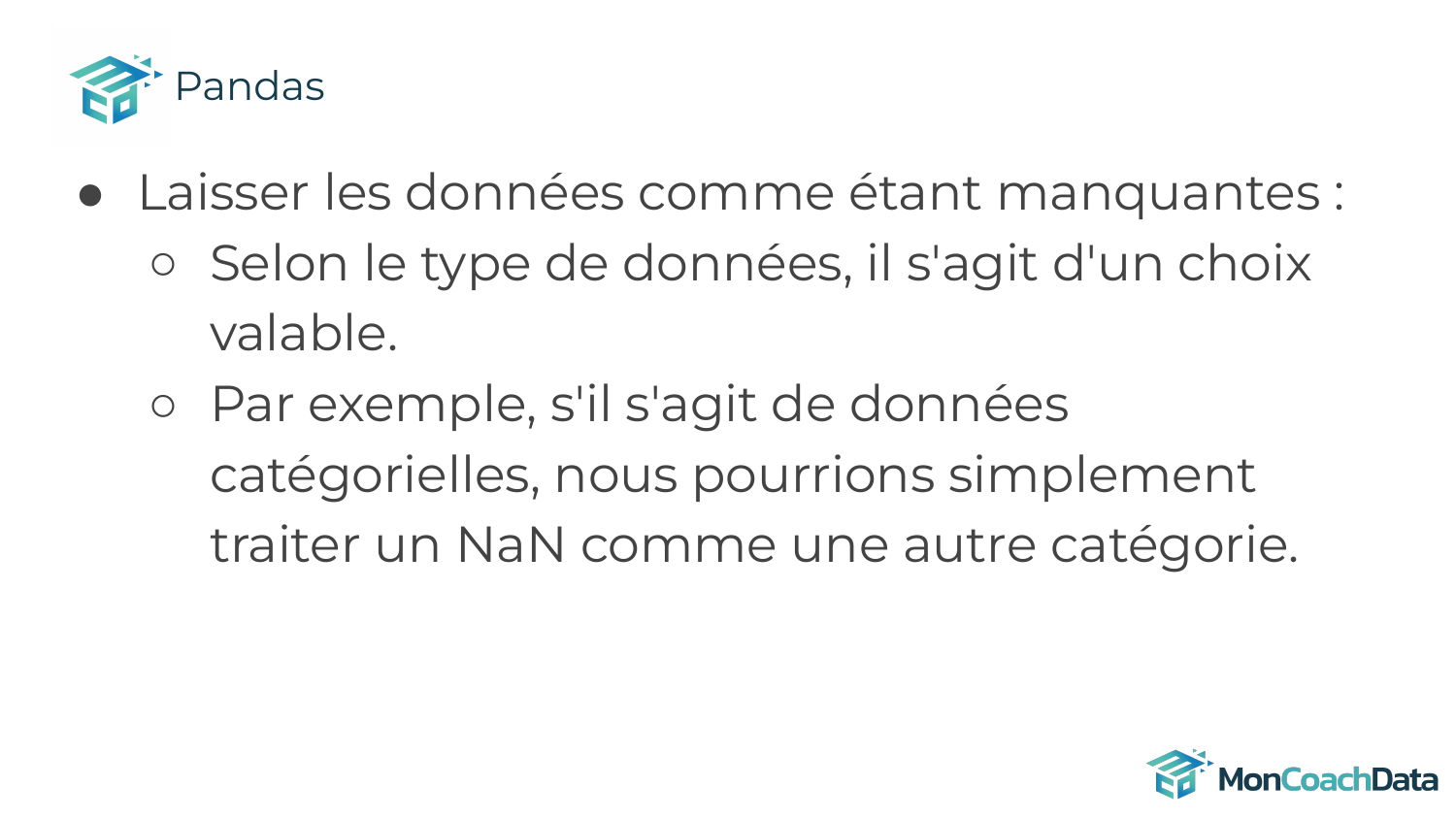

# Pandas
Laisser les données comme étant manquantes :
Selon le type de données, il s'agit d'un choix valable.
Par exemple, s'il s'agit de données catégorielles, nous pourrions simplement traiter un NaN comme une autre catégorie.